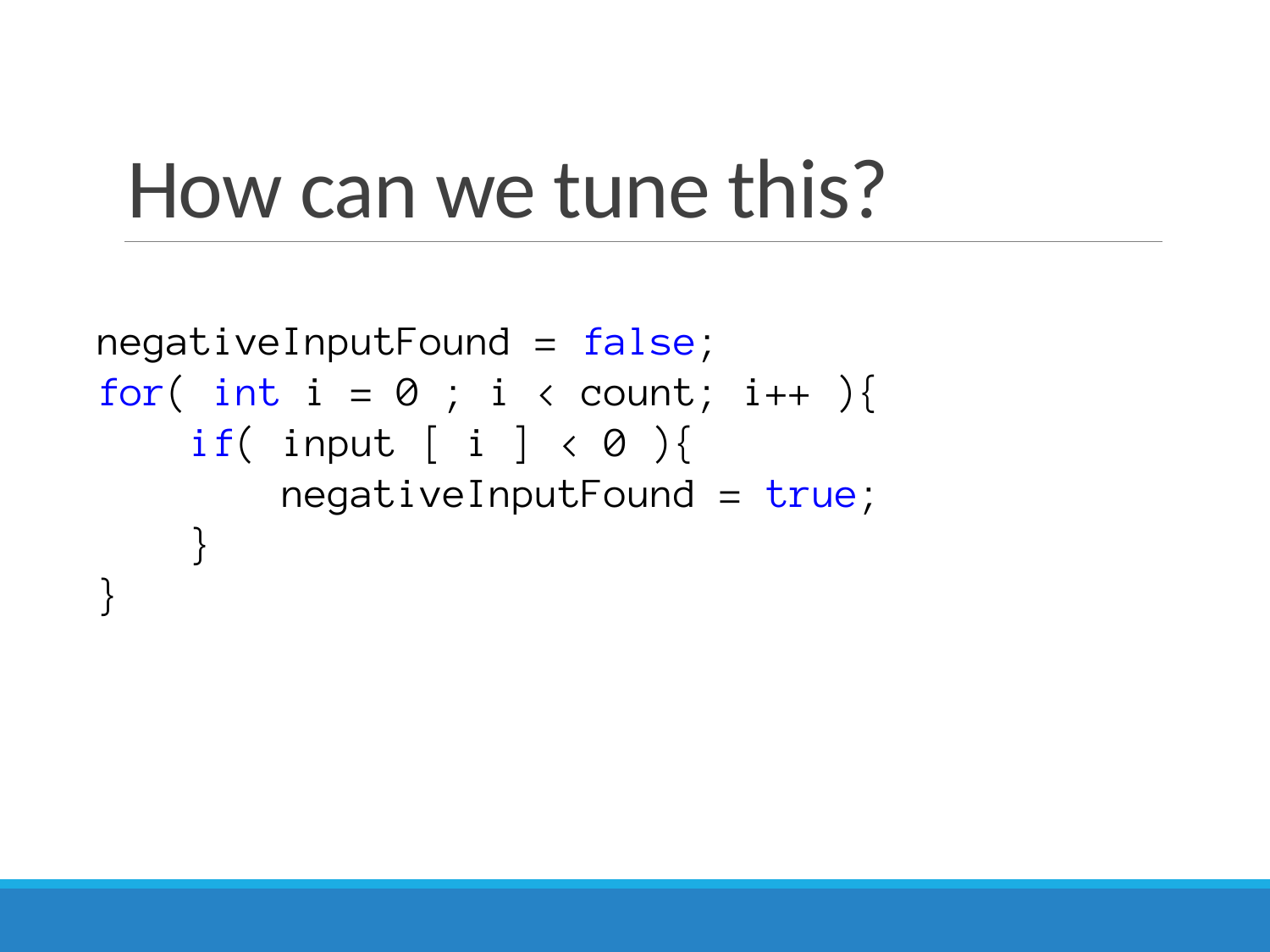

# How can we tune this?
negativeInputFound = false;
for( int i = 0 ; i < count; i++ ){
    if( input [ i ] < 0 ){
        negativeInputFound = true;
    }
}